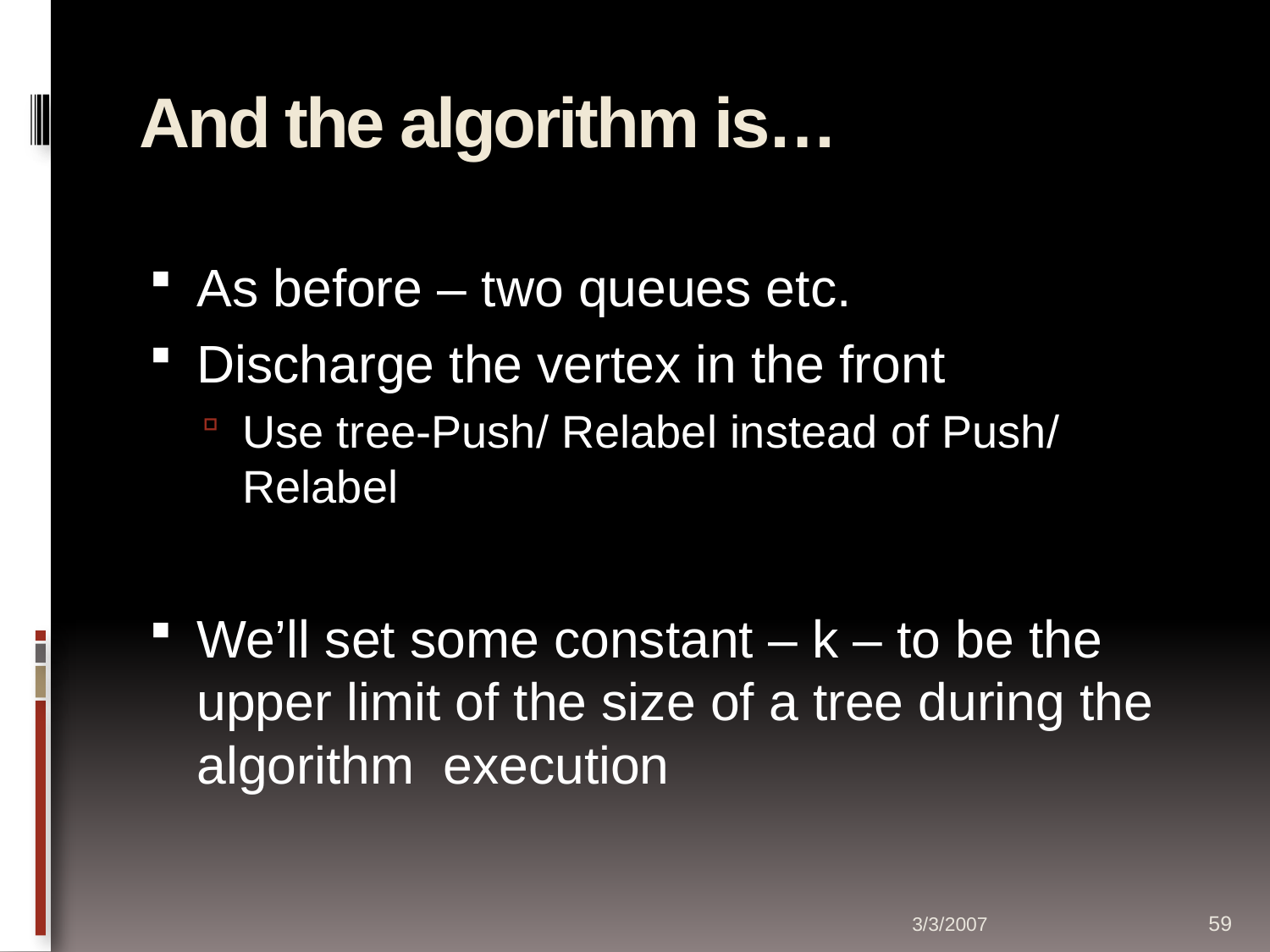

# And the algorithm is…
As before – two queues etc.
Discharge the vertex in the front
Use tree-Push/ Relabel instead of Push/ Relabel

We’ll set some constant – k – to be the upper limit of the size of a tree during the algorithm  execution

3/3/2007
59